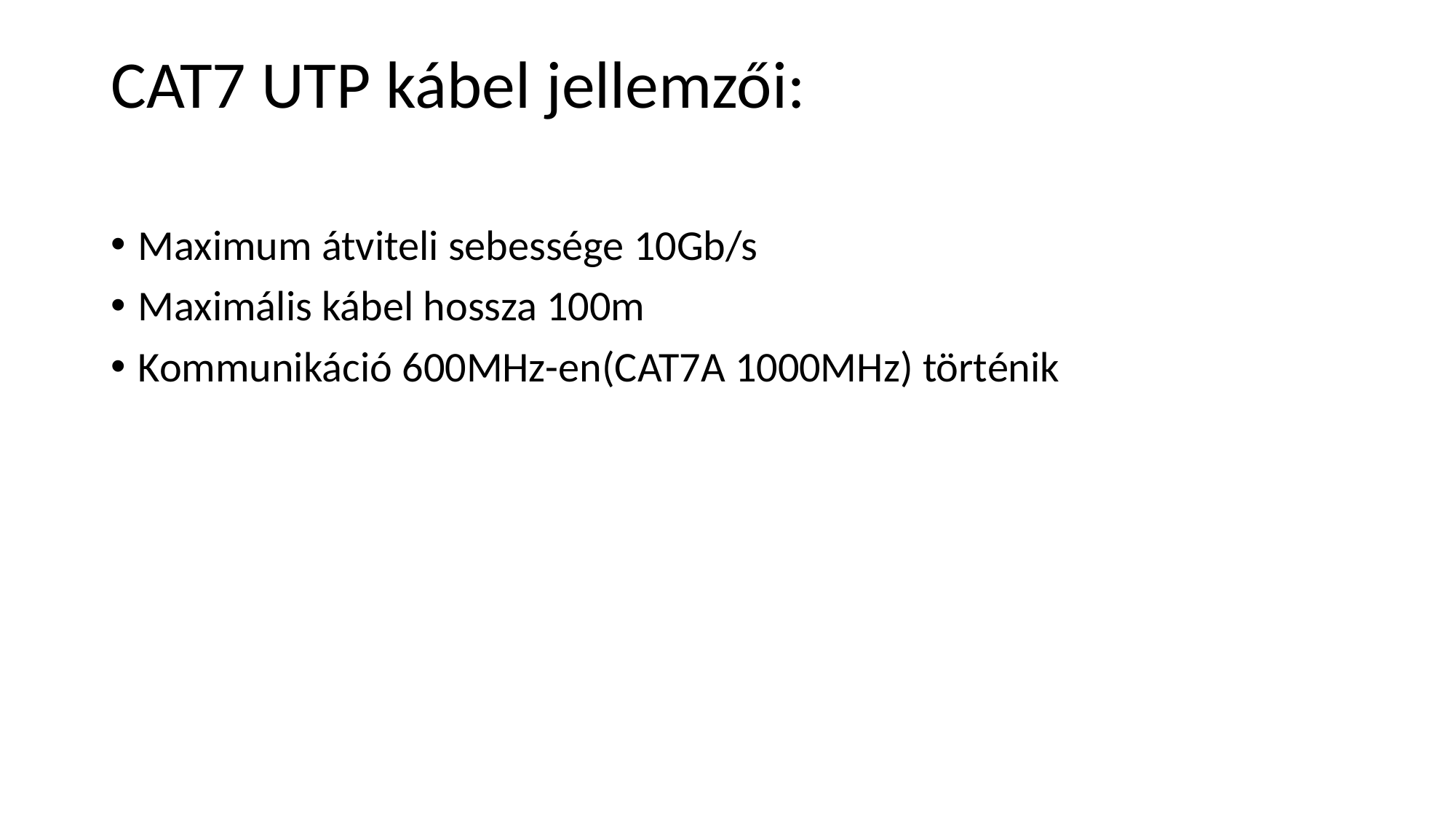

# CAT7 UTP kábel jellemzői:

Maximum átviteli sebessége 10Gb/s
Maximális kábel hossza 100m
Kommunikáció 600MHz-en(CAT7A 1000MHz) történik